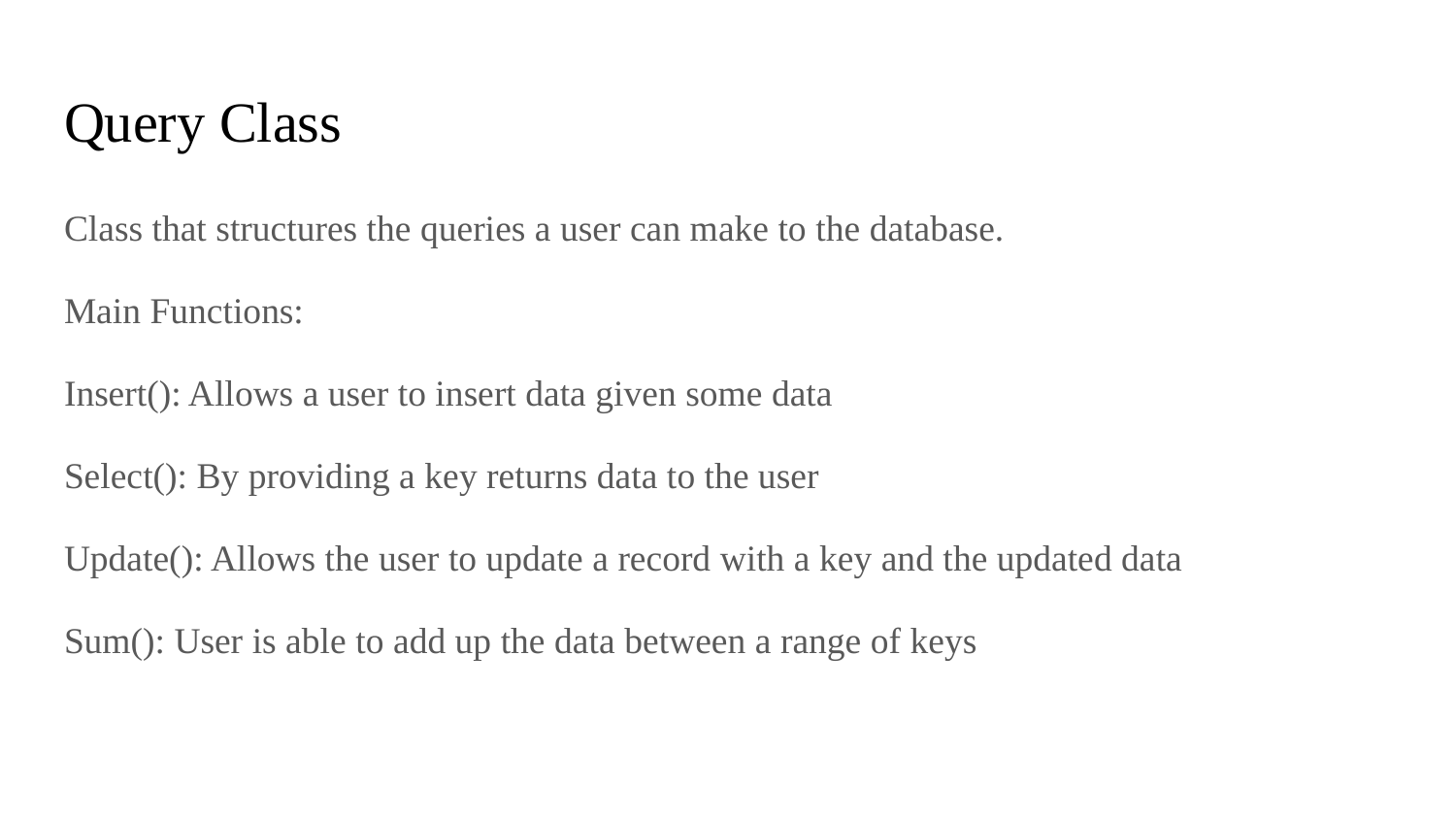

# Query Class
Class that structures the queries a user can make to the database.
Main Functions:
Insert(): Allows a user to insert data given some data
Select(): By providing a key returns data to the user
Update(): Allows the user to update a record with a key and the updated data
Sum(): User is able to add up the data between a range of keys